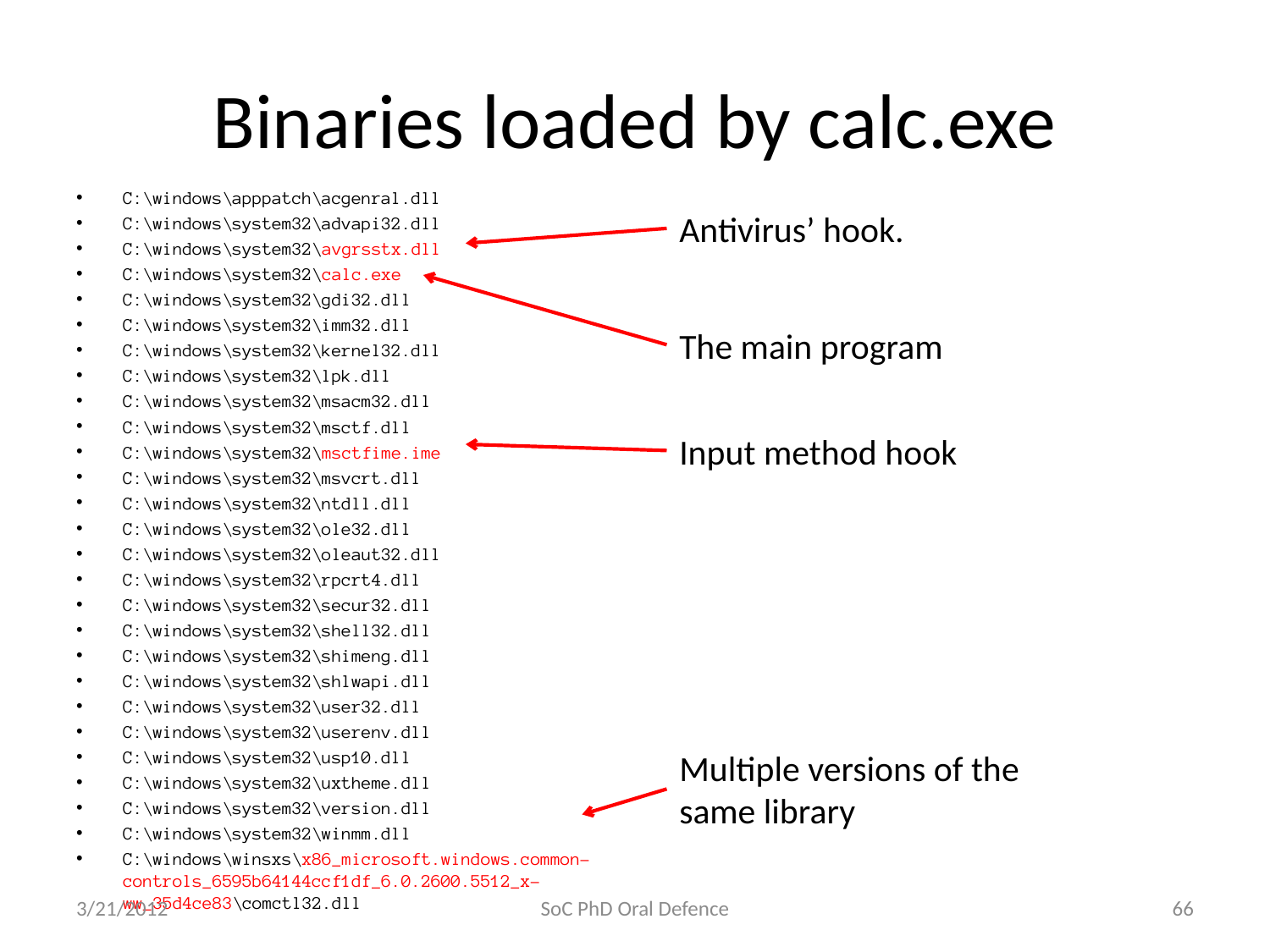

# Binaries loaded by calc.exe
C:\windows\apppatch\acgenral.dll
C:\windows\system32\advapi32.dll
C:\windows\system32\avgrsstx.dll
C:\windows\system32\calc.exe
C:\windows\system32\gdi32.dll
C:\windows\system32\imm32.dll
C:\windows\system32\kernel32.dll
C:\windows\system32\lpk.dll
C:\windows\system32\msacm32.dll
C:\windows\system32\msctf.dll
C:\windows\system32\msctfime.ime
C:\windows\system32\msvcrt.dll
C:\windows\system32\ntdll.dll
C:\windows\system32\ole32.dll
C:\windows\system32\oleaut32.dll
C:\windows\system32\rpcrt4.dll
C:\windows\system32\secur32.dll
C:\windows\system32\shell32.dll
C:\windows\system32\shimeng.dll
C:\windows\system32\shlwapi.dll
C:\windows\system32\user32.dll
C:\windows\system32\userenv.dll
C:\windows\system32\usp10.dll
C:\windows\system32\uxtheme.dll
C:\windows\system32\version.dll
C:\windows\system32\winmm.dll
C:\windows\winsxs\x86_microsoft.windows.common-controls_6595b64144ccf1df_6.0.2600.5512_x-ww_35d4ce83\comctl32.dll
Antivirus’ hook.
The main program
Input method hook
Multiple versions of the same library
3/21/2012
SoC PhD Oral Defence
66